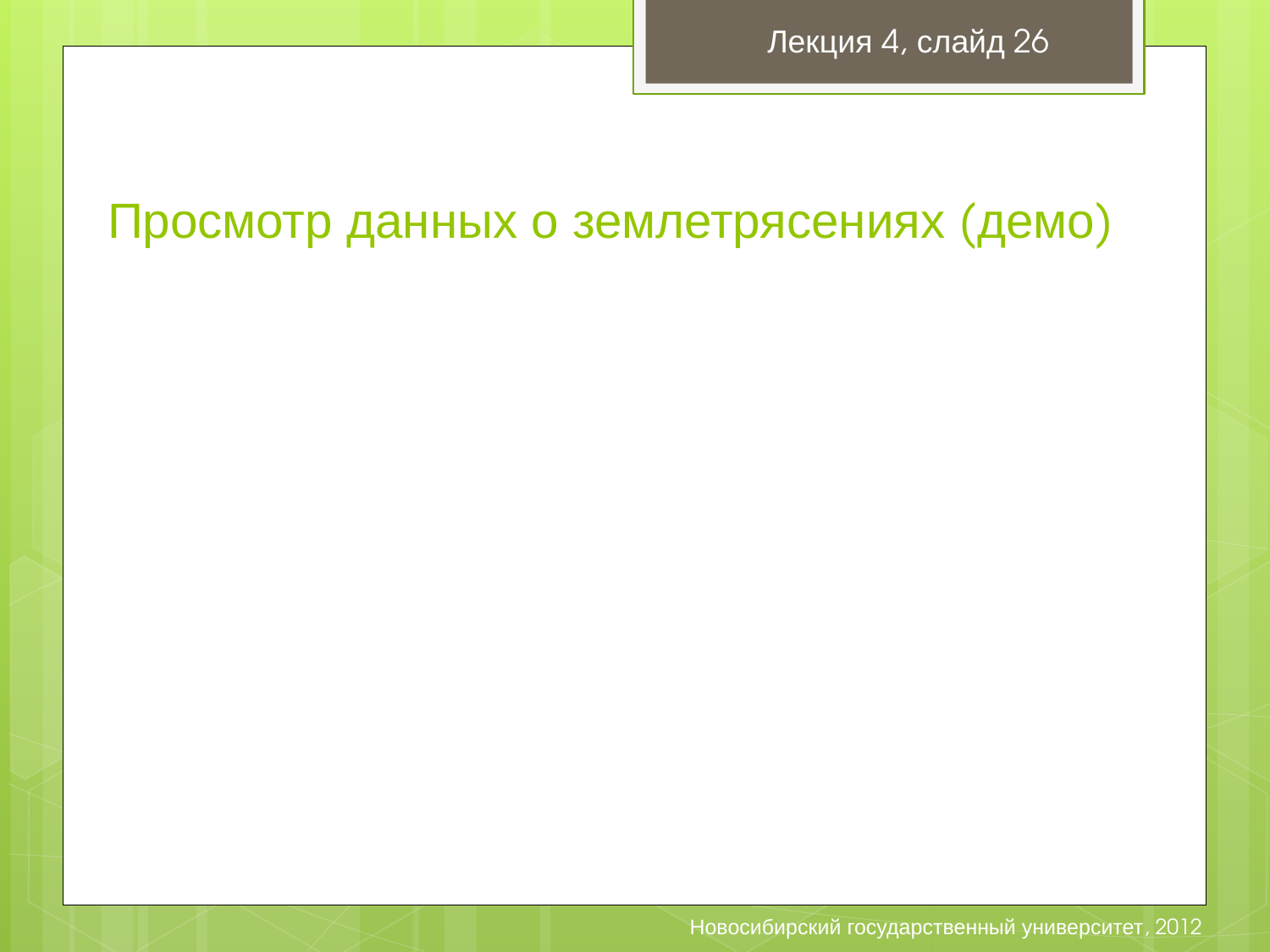

Лекция 4, слайд 26
# Просмотр данных о землетрясениях (демо)
Новосибирский государственный университет, 2012